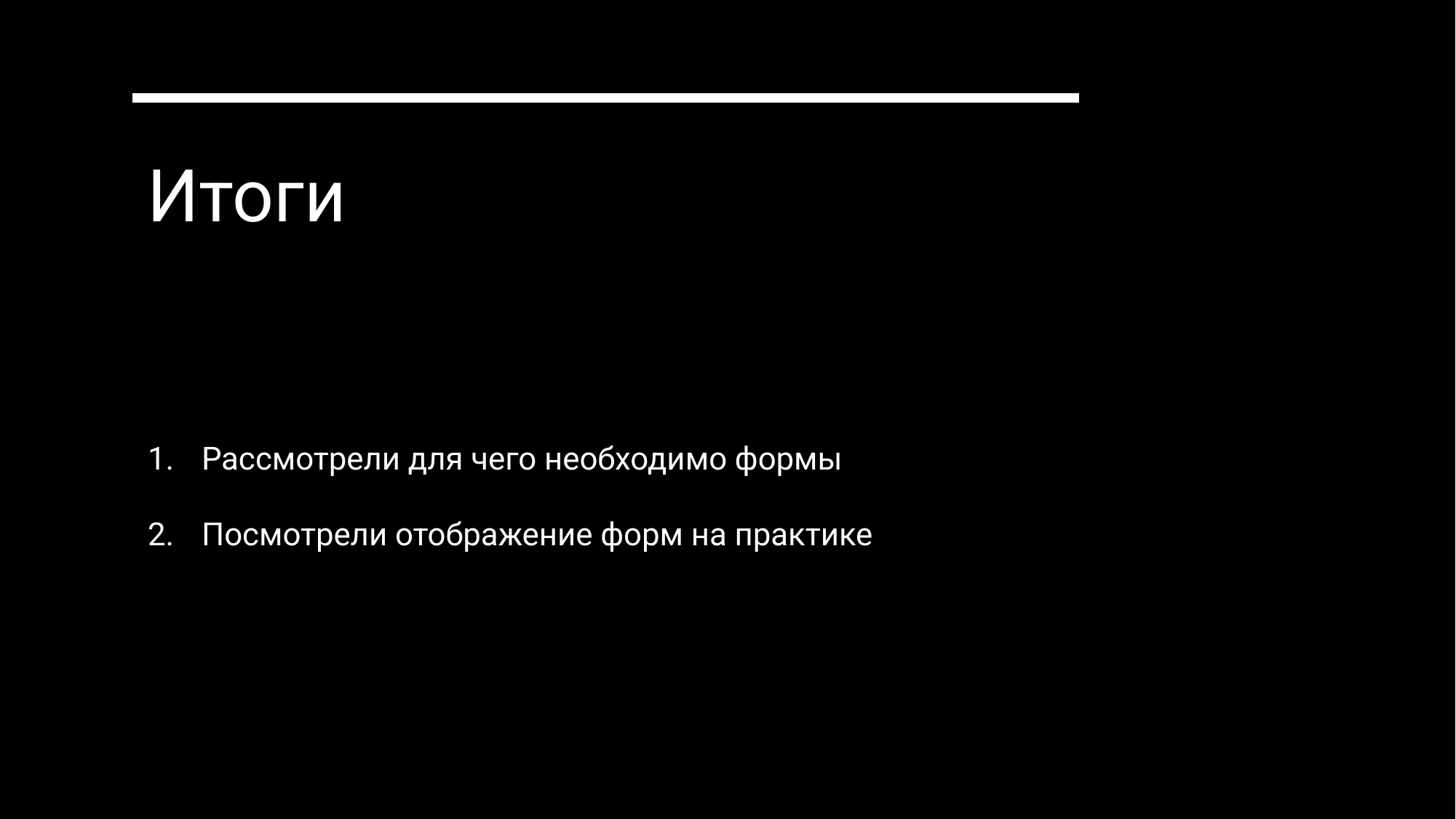

# Итоги
Рассмотрели для чего необходимо формы
Посмотрели отображение форм на практике